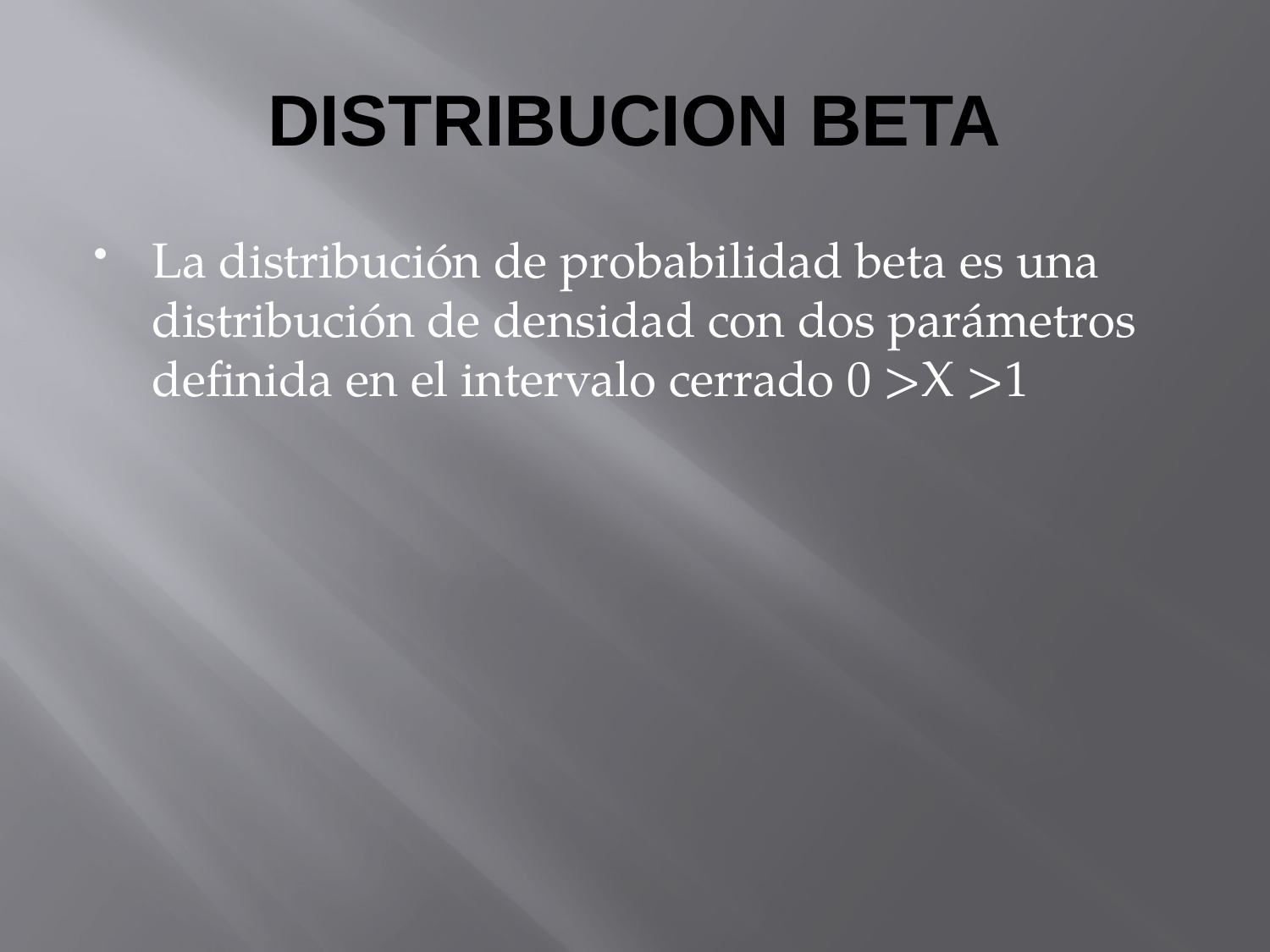

# DISTRIBUCION BETA
La distribución de probabilidad beta es una distribución de densidad con dos parámetros definida en el intervalo cerrado 0 >X >1